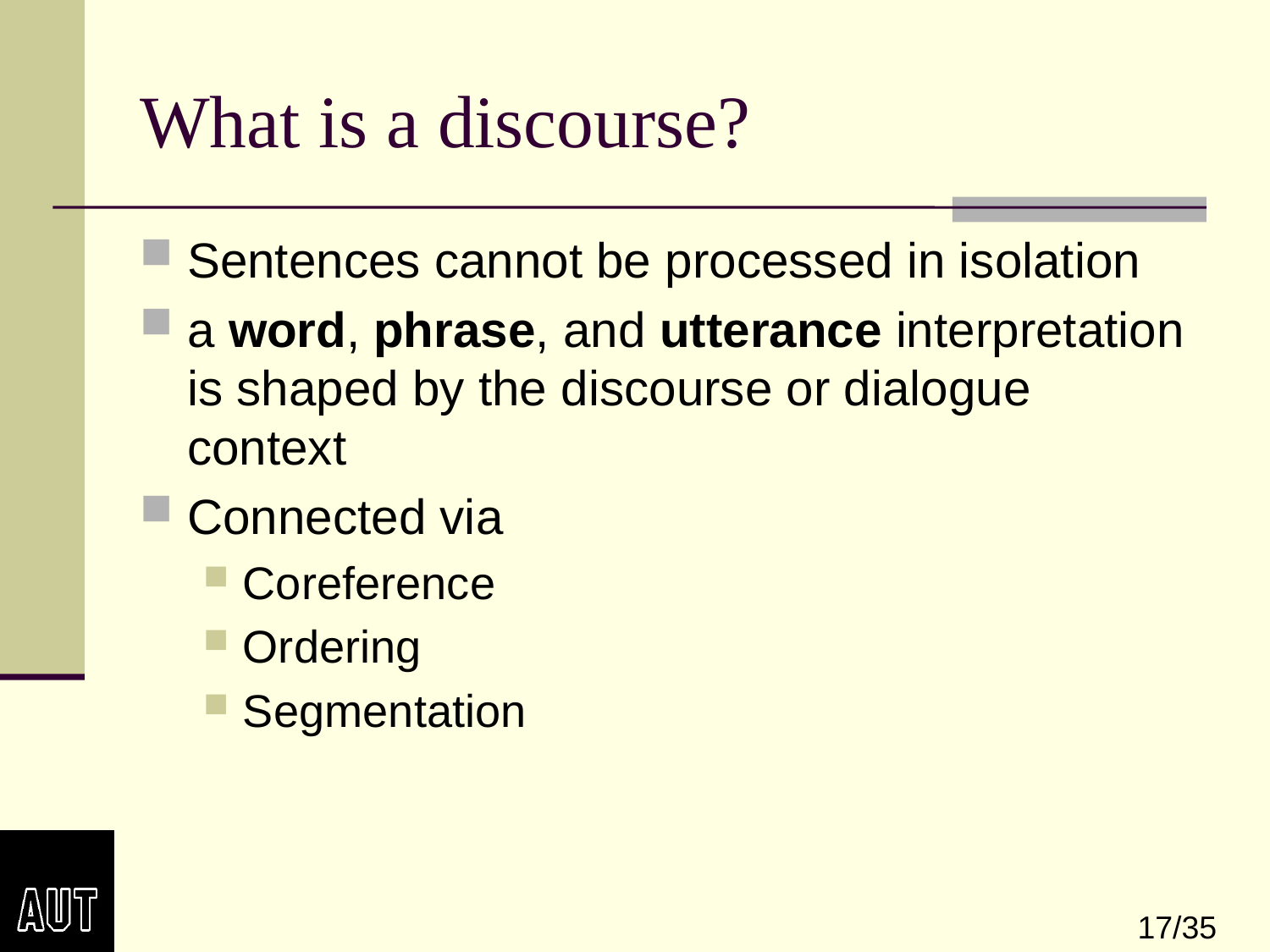

# What is a discourse?
Sentences cannot be processed in isolation
a word, phrase, and utterance interpretation is shaped by the discourse or dialogue context
Connected via
Coreference
Ordering
Segmentation